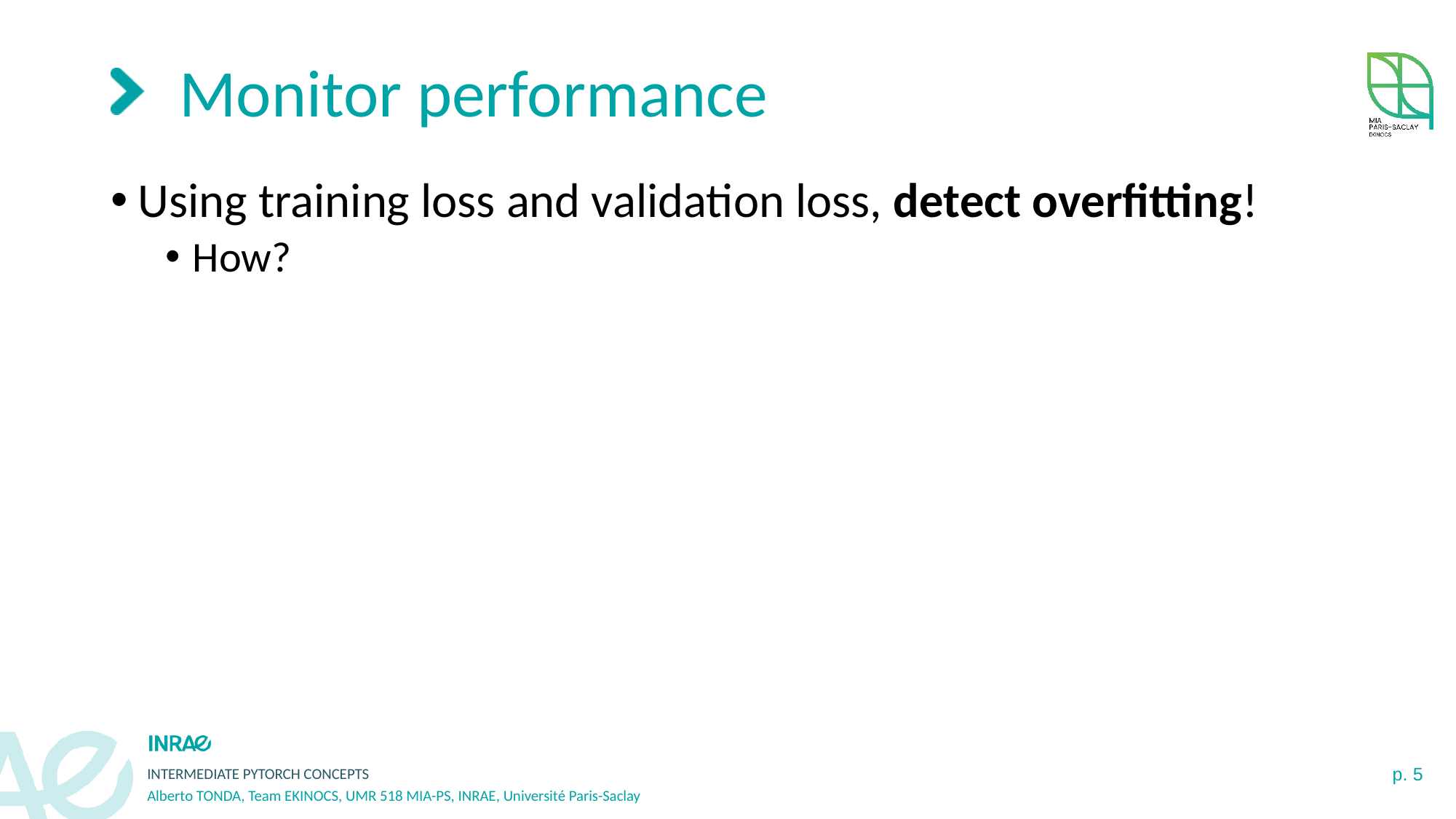

# Monitor performance
Using training loss and validation loss, detect overfitting!
How?